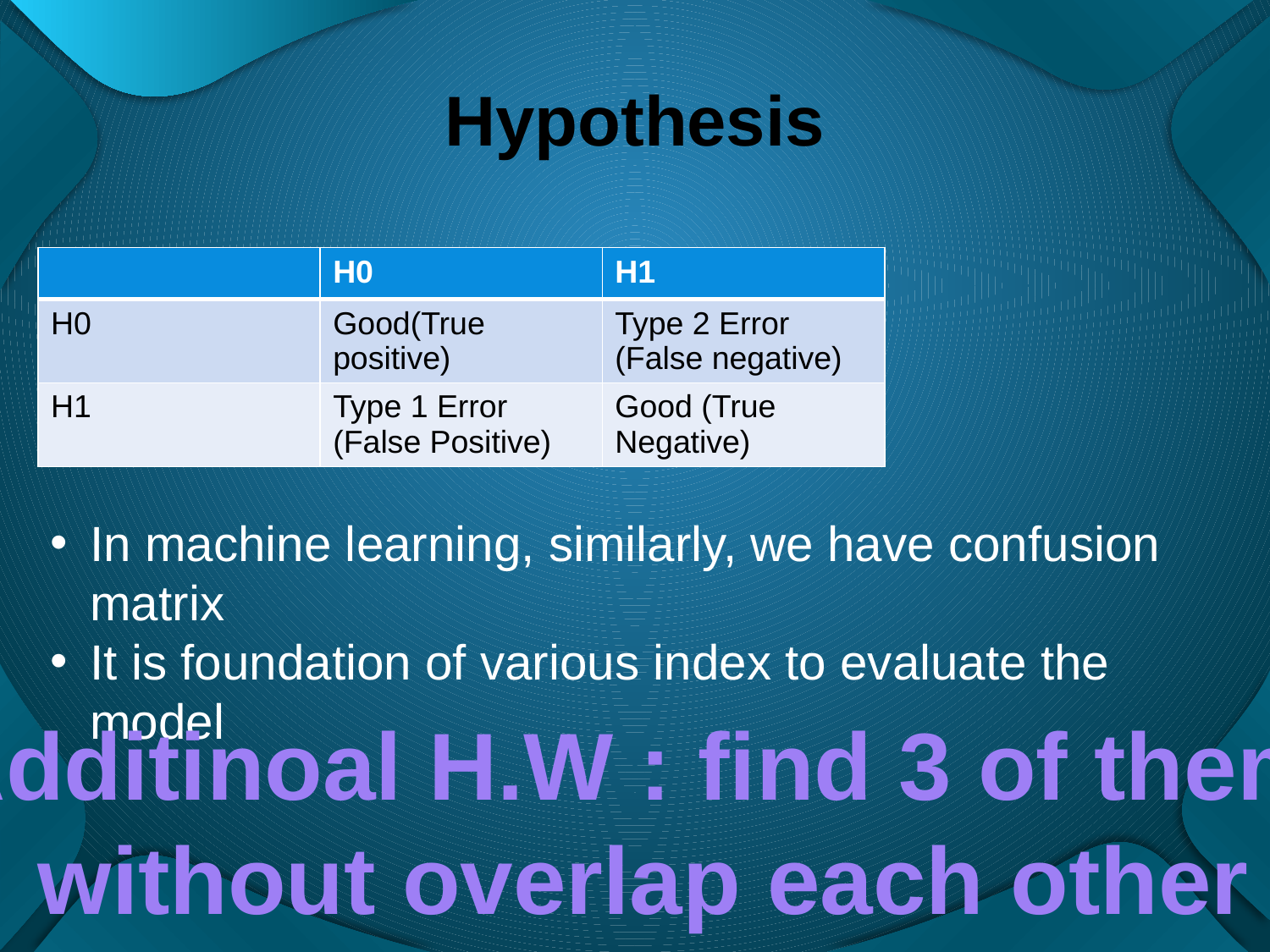

# Hypothesis
|  | H0 | H1 |
| --- | --- | --- |
| H0 | Good(True positive) | Type 2 Error (False negative) |
| H1 | Type 1 Error (False Positive) | Good (True Negative) |
In machine learning, similarly, we have confusion matrix
It is foundation of various index to evaluate the model
Additinoal H.W : find 3 of them
without overlap each other